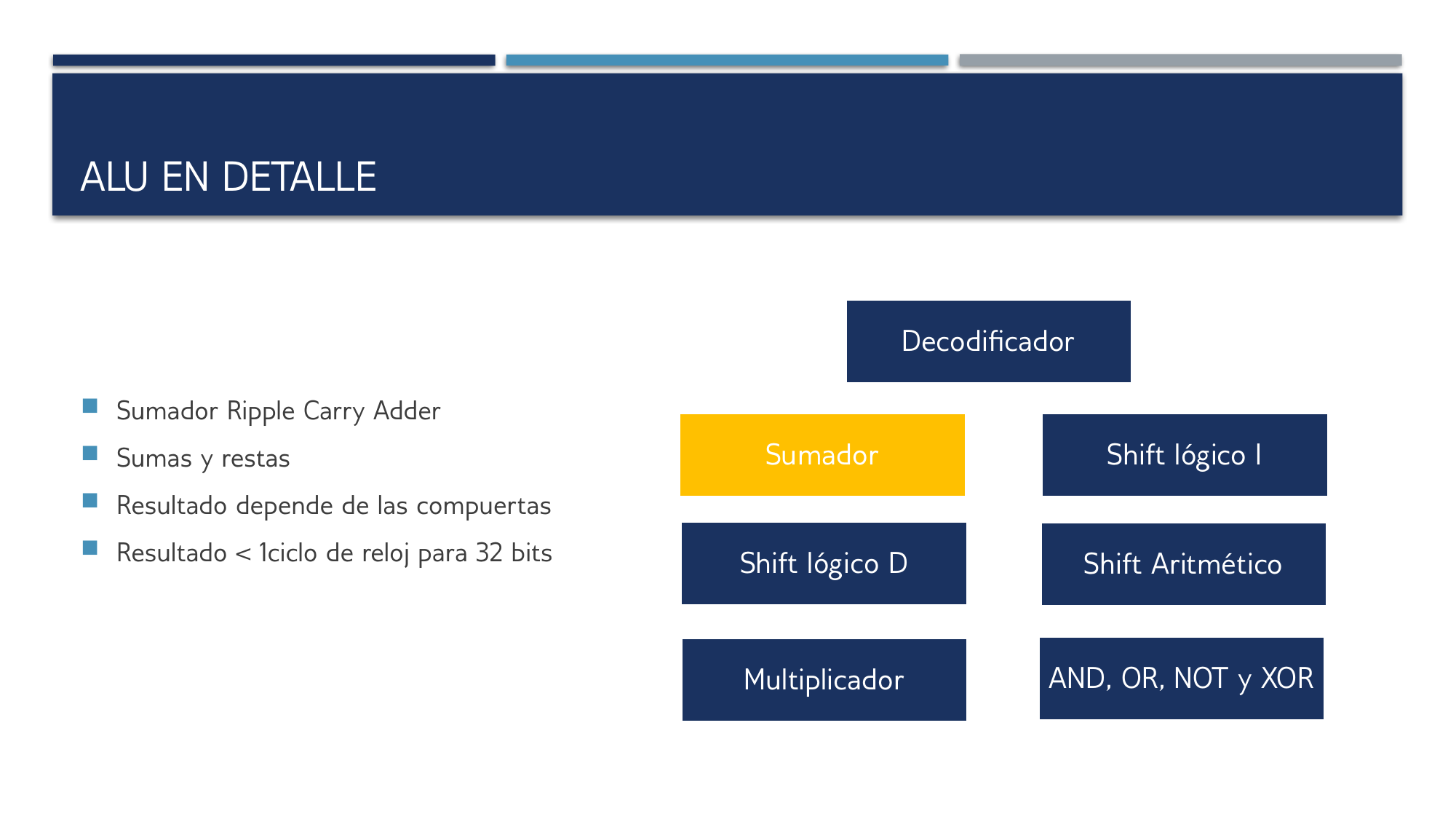

# ALU EN DETALLE
Shift lógico I
Decodificador
Shift lógico D
Shift Aritmético
Sumador
AND, OR, NOT y XOR
Multiplicador
Sumador Ripple Carry Adder
Sumas y restas
Resultado depende de las compuertas
Resultado < 1ciclo de reloj para 32 bits